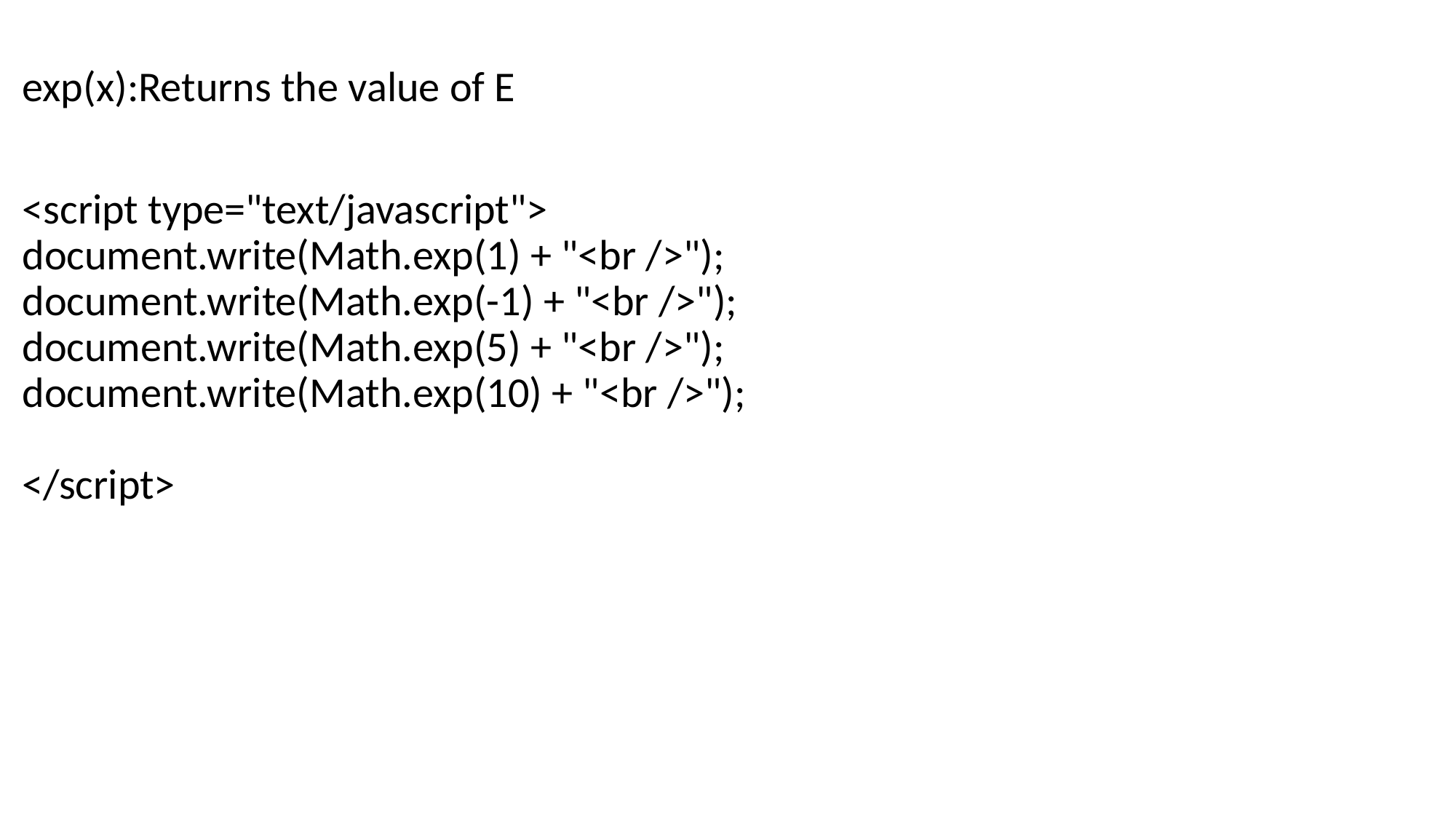

exp(x):Returns the value of E

<script type="text/javascript">
document.write(Math.exp(1) + "<br />");
document.write(Math.exp(-1) + "<br />");
document.write(Math.exp(5) + "<br />");
document.write(Math.exp(10) + "<br />");
</script>